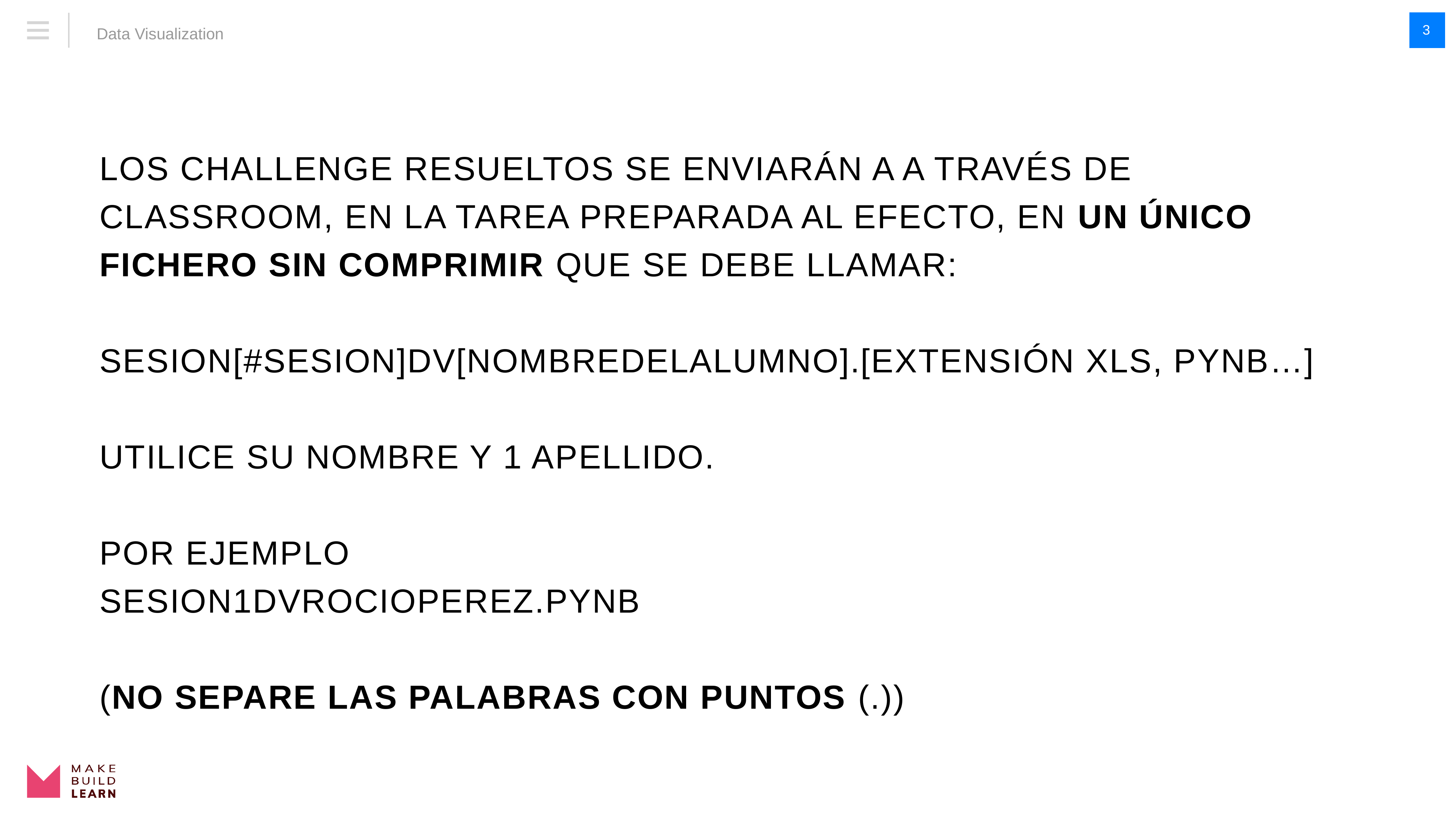

3

Los challenge resueltos se enviarán a a través de Classroom, en la tarea preparada al efecto, en un único fichero sin comprimir que se debe llamar:

Sesion[#sesion]DV[NombreDelAlumno].[extensión xls, pynb…]

Utilice su nombre y 1 apellido.

Por ejemplo
Sesion1DVRocioPerez.pynb

(no separe las palabras con puntos (.))